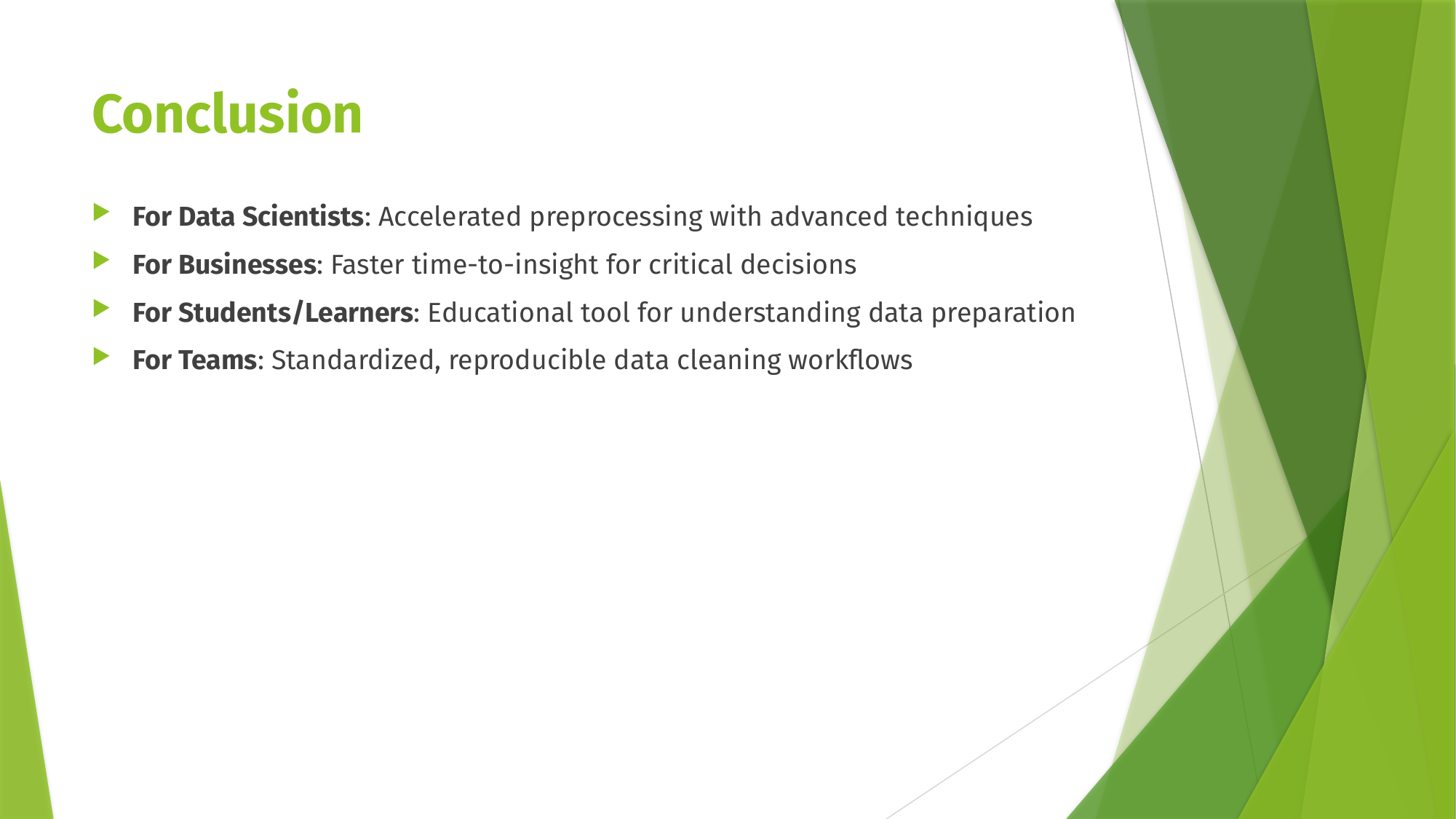

# Conclusion
For Data Scientists: Accelerated preprocessing with advanced techniques
For Businesses: Faster time-to-insight for critical decisions
For Students/Learners: Educational tool for understanding data preparation
For Teams: Standardized, reproducible data cleaning workflows